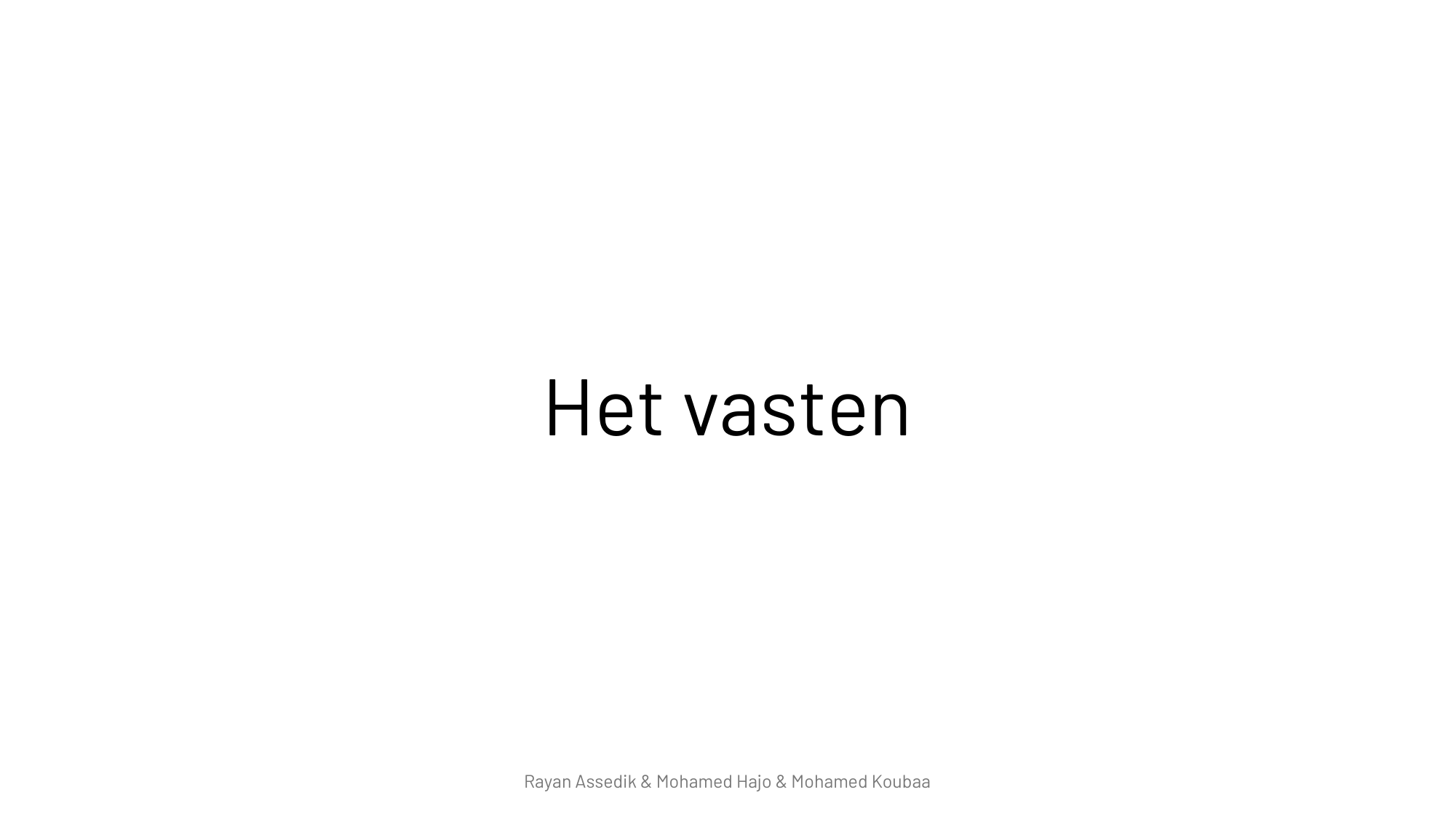

# Het vasten
Rayan Assedik & Mohamed Hajo & Mohamed Koubaa